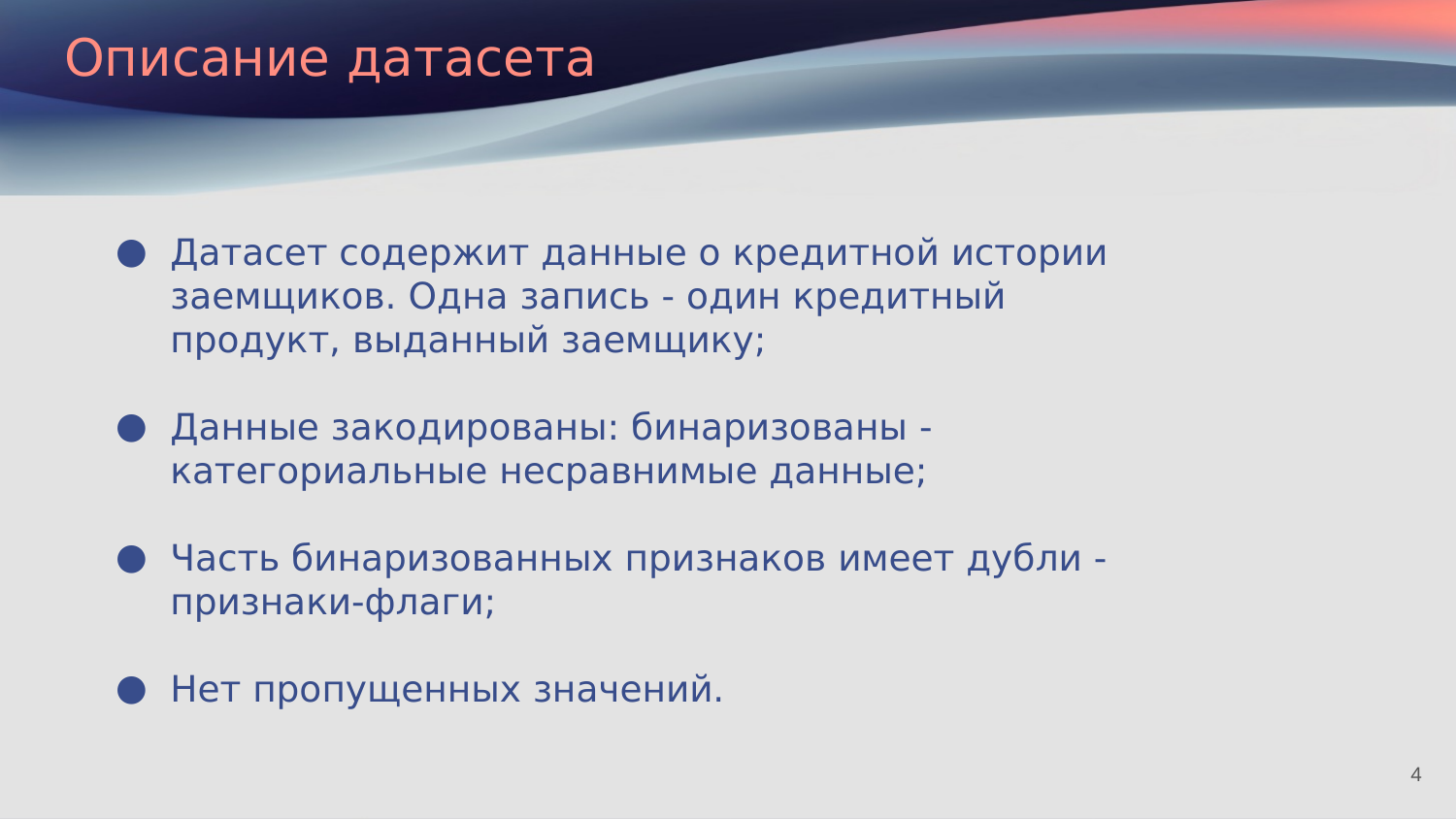

# Описание датасета
Датасет содержит данные о кредитной истории заемщиков. Одна запись - один кредитный продукт, выданный заемщику;

Данные закодированы: бинаризованы - категориальные несравнимые данные;

Часть бинаризованных признаков имеет дубли - признаки-флаги;

Нет пропущенных значений.
4